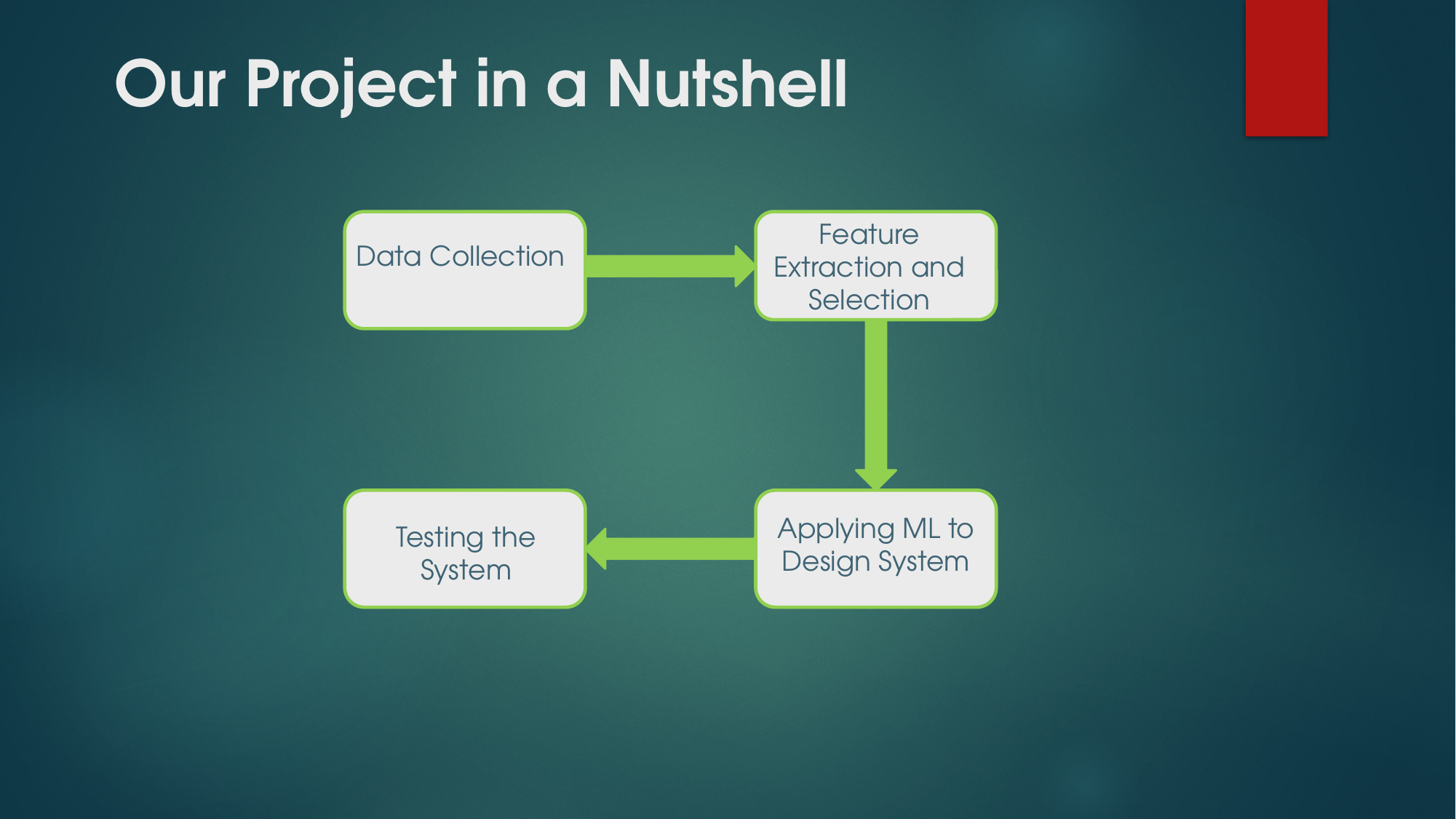

# Our Project in a Nutshell

Feature Extraction and Selection
Data Collection

Applying ML to Design System
Testing the System